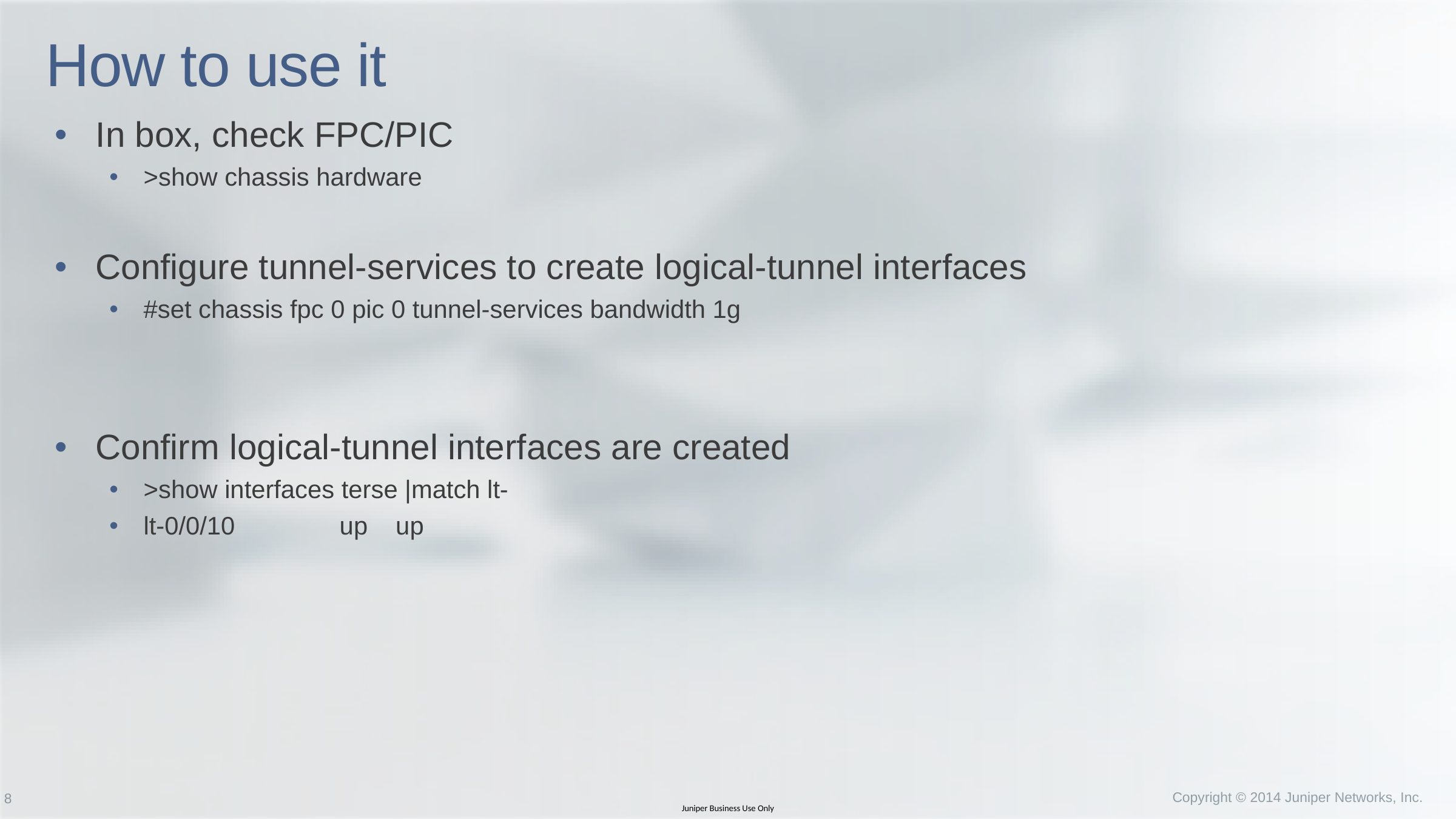

# How to use it
In box, check FPC/PIC
>show chassis hardware

Configure tunnel-services to create logical-tunnel interfaces
#set chassis fpc 0 pic 0 tunnel-services bandwidth 1g

Confirm logical-tunnel interfaces are created
>show interfaces terse |match lt-
lt-0/0/10               up    up